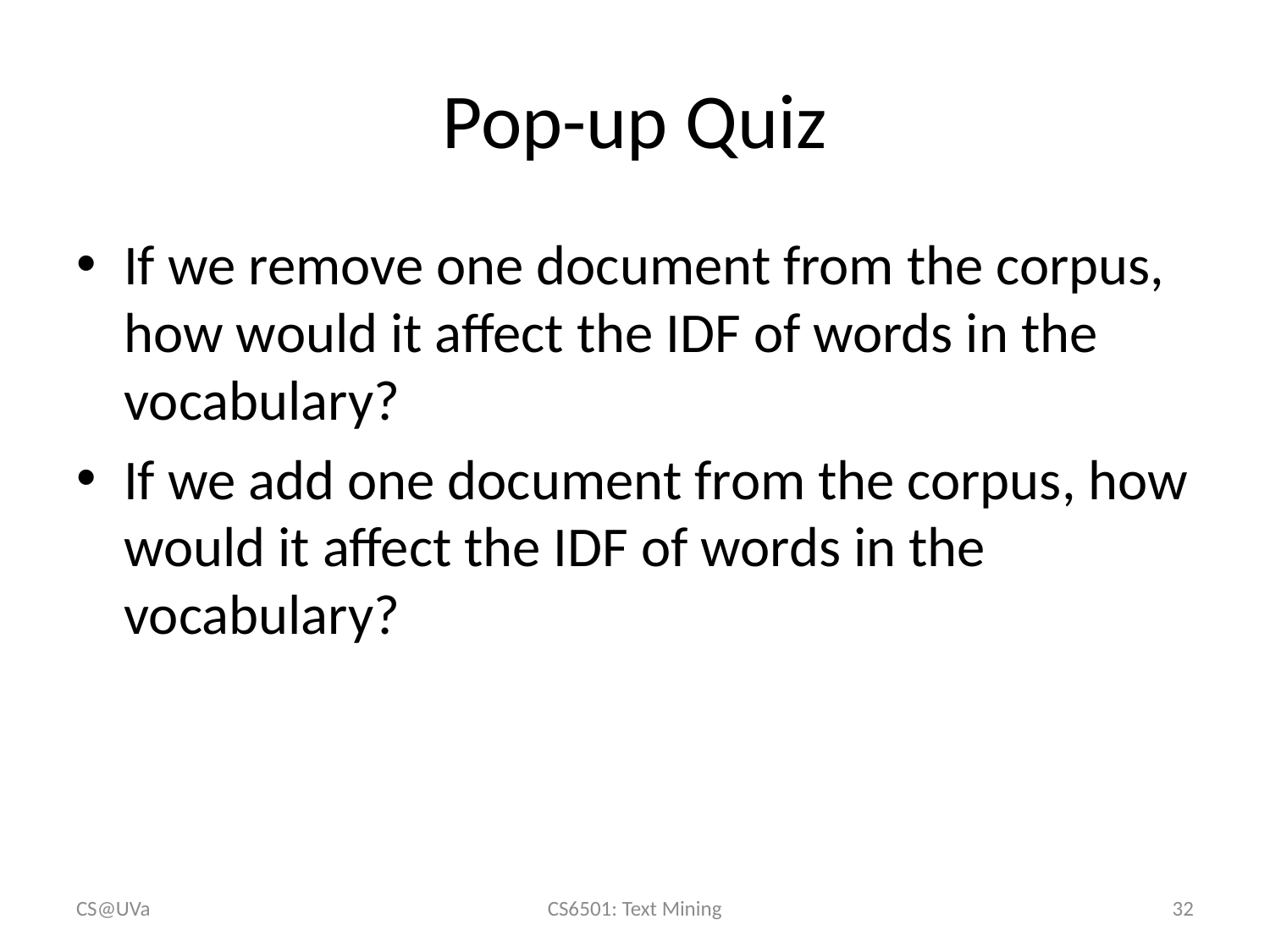

# Pop-up Quiz
If we remove one document from the corpus, how would it affect the IDF of words in the vocabulary?
If we add one document from the corpus, how would it affect the IDF of words in the vocabulary?

CS@UVa
CS6501: Text Mining
32